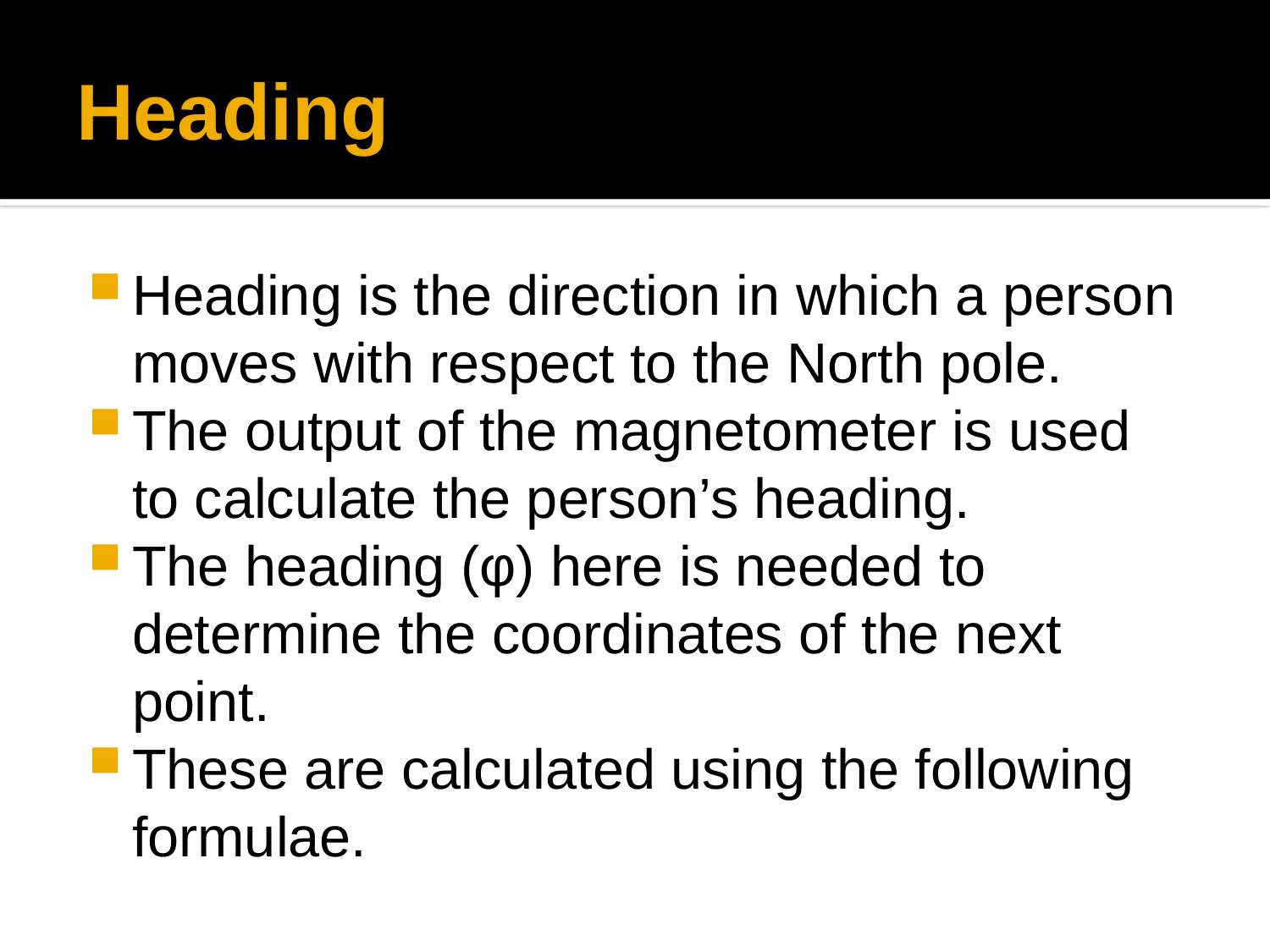

# Heading
Heading is the direction in which a person moves with respect to the North pole.
The output of the magnetometer is used to calculate the person’s heading.
The heading (φ) here is needed to determine the coordinates of the next point.
These are calculated using the following formulae.